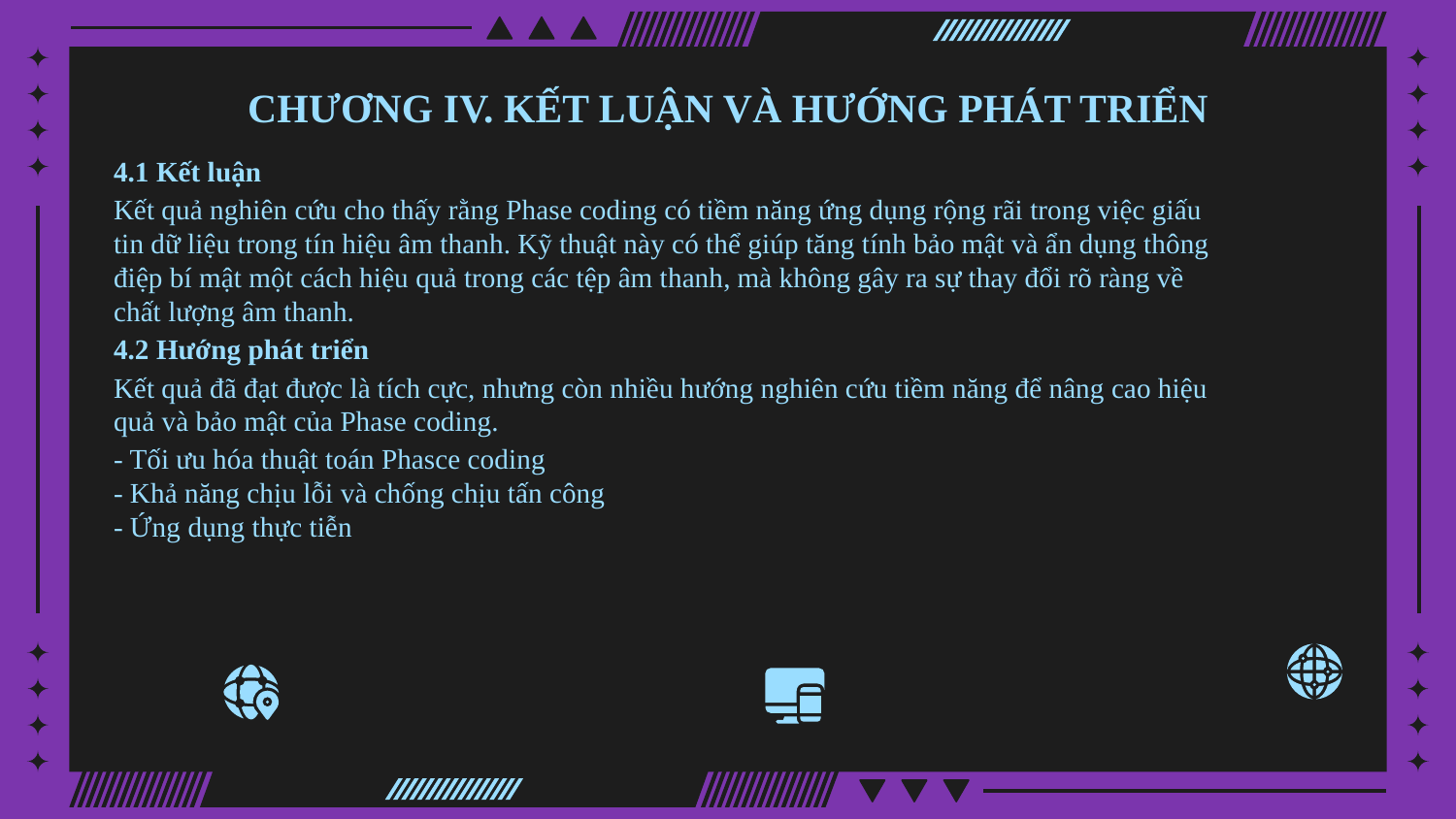

# CHƯƠNG IV. KẾT LUẬN VÀ HƯỚNG PHÁT TRIỂN
4.1 Kết luận
Kết quả nghiên cứu cho thấy rằng Phase coding có tiềm năng ứng dụng rộng rãi trong việc giấu tin dữ liệu trong tín hiệu âm thanh. Kỹ thuật này có thể giúp tăng tính bảo mật và ẩn dụng thông điệp bí mật một cách hiệu quả trong các tệp âm thanh, mà không gây ra sự thay đổi rõ ràng về chất lượng âm thanh.
4.2 Hướng phát triển
Kết quả đã đạt được là tích cực, nhưng còn nhiều hướng nghiên cứu tiềm năng để nâng cao hiệu quả và bảo mật của Phase coding.
- Tối ưu hóa thuật toán Phasce coding
- Khả năng chịu lỗi và chống chịu tấn công
- Ứng dụng thực tiễn